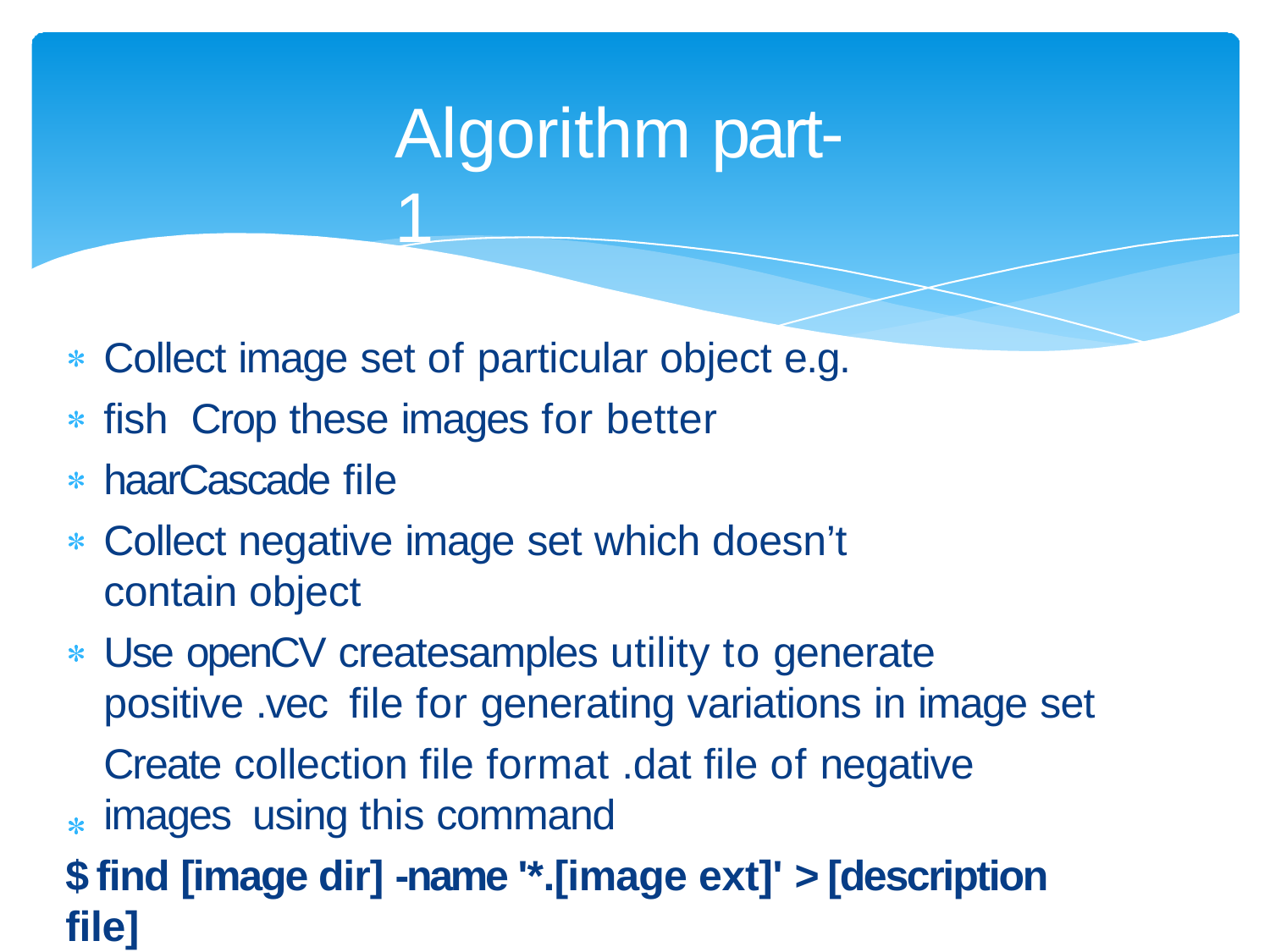

# Algorithm part-1
Collect image set of particular object e.g. fish  Crop these images for better haarCascade file
Collect negative image set which doesn’t contain object
Use openCV createsamples utility to generate positive .vec  file for generating variations in image set
Create collection file format .dat file of negative images  using this command
$ find [image dir] -name '*.[image ext]' > [description file]
Using openCV haartraining utility we will generate xml file  which is called cascade classifier file to detect object.